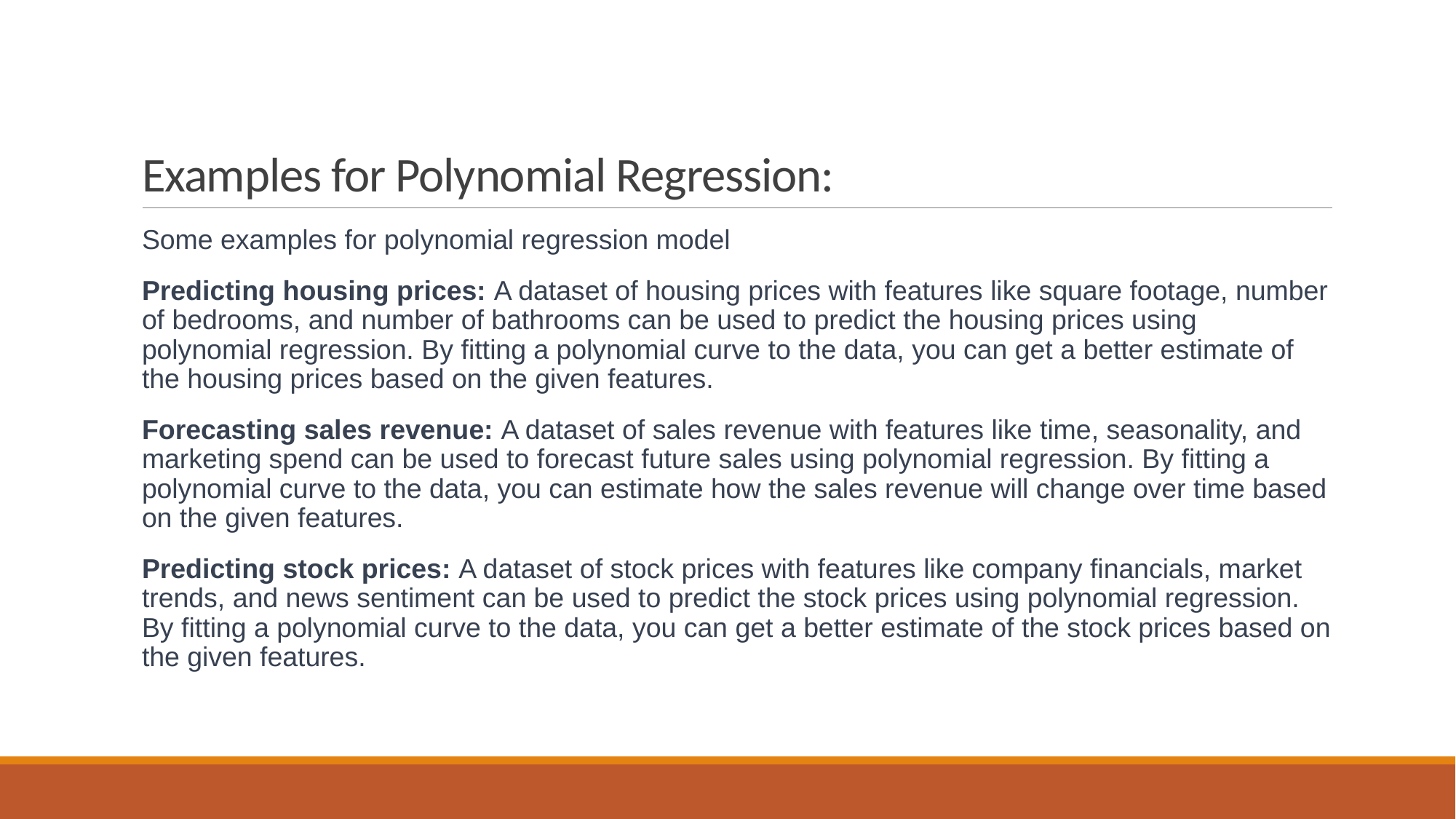

# Examples for Polynomial Regression:
Some examples for polynomial regression model
Predicting housing prices: A dataset of housing prices with features like square footage, number of bedrooms, and number of bathrooms can be used to predict the housing prices using polynomial regression. By fitting a polynomial curve to the data, you can get a better estimate of the housing prices based on the given features.
Forecasting sales revenue: A dataset of sales revenue with features like time, seasonality, and marketing spend can be used to forecast future sales using polynomial regression. By fitting a polynomial curve to the data, you can estimate how the sales revenue will change over time based on the given features.
Predicting stock prices: A dataset of stock prices with features like company financials, market trends, and news sentiment can be used to predict the stock prices using polynomial regression. By fitting a polynomial curve to the data, you can get a better estimate of the stock prices based on the given features.